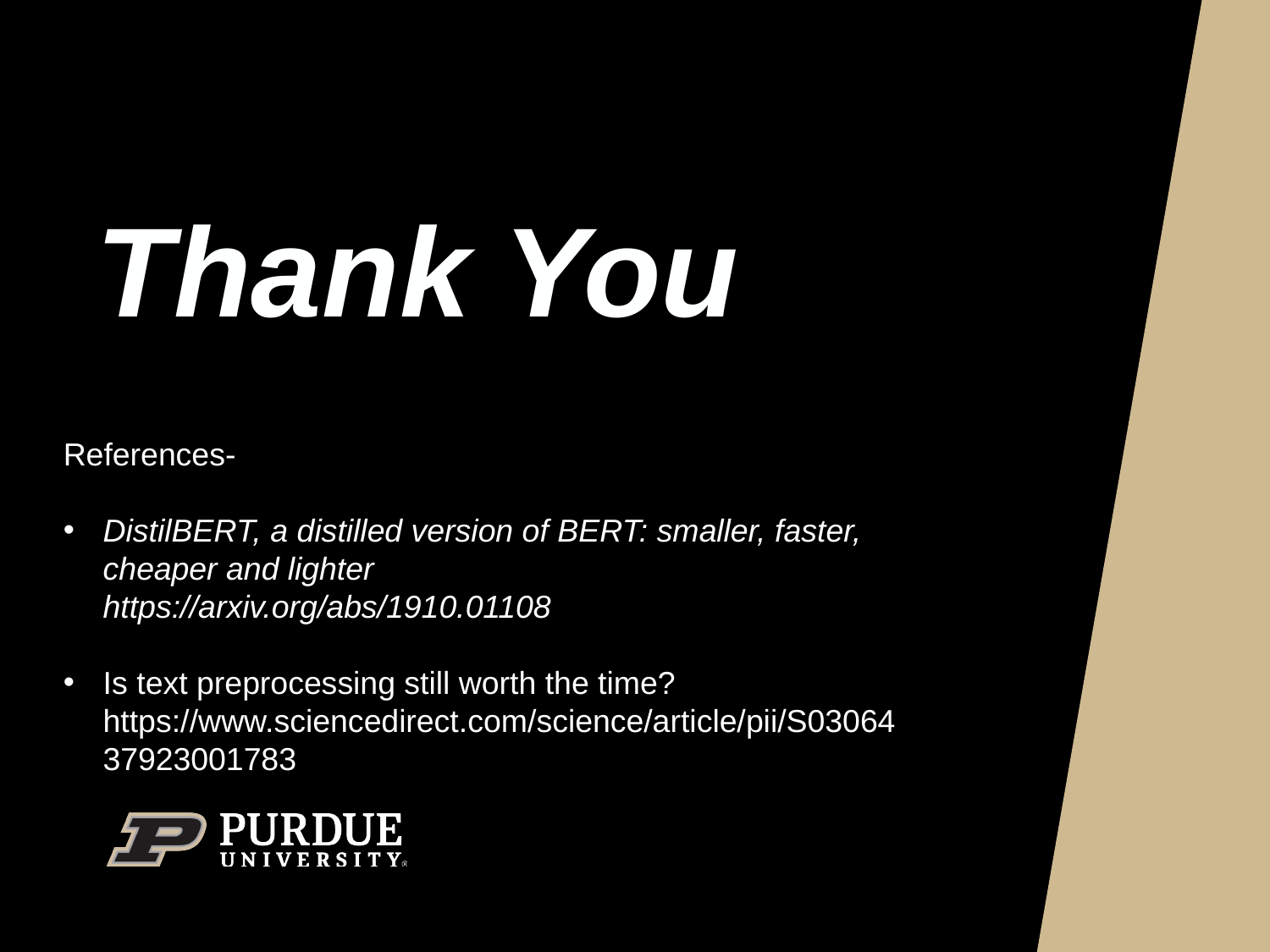

# Thank You
References-
DistilBERT, a distilled version of BERT: smaller, faster, cheaper and lighter
https://arxiv.org/abs/1910.01108
 https://arxiv.org/abs/1910.01108
Is text preprocessing still worth the time? https://www.sciencedirect.com/science/article/pii/S0306437923001783